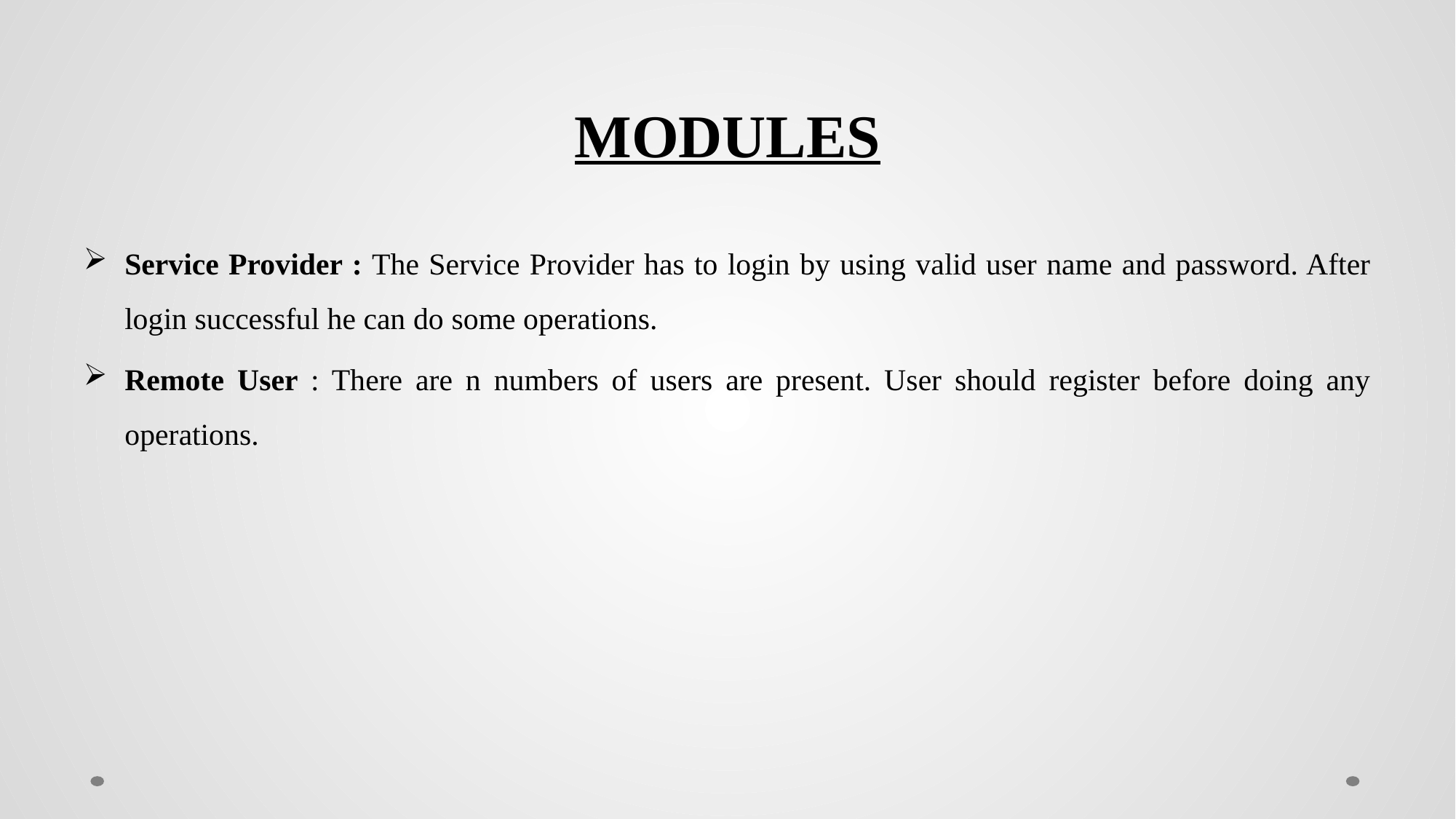

# MODULES
Service Provider : The Service Provider has to login by using valid user name and password. After login successful he can do some operations.
Remote User : There are n numbers of users are present. User should register before doing any operations.